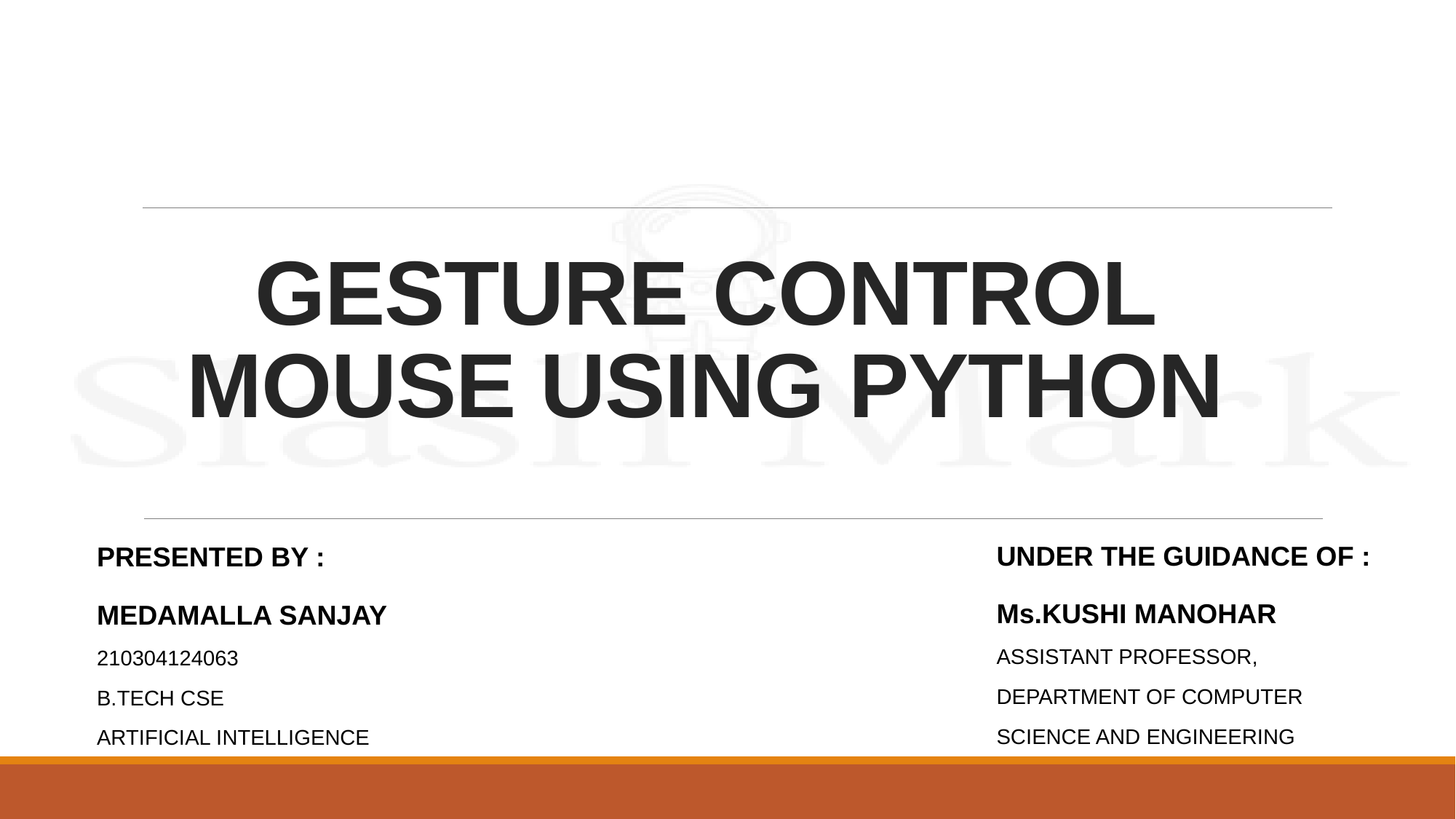

# GESTURE CONTROL MOUSE USING PYTHON
UNDER THE GUIDANCE OF :
Ms.KUSHI MANOHAR
ASSISTANT PROFESSOR,
DEPARTMENT OF COMPUTER
SCIENCE AND ENGINEERING
PRESENTED BY :
MEDAMALLA SANJAY
210304124063
B.TECH CSE
ARTIFICIAL INTELLIGENCE